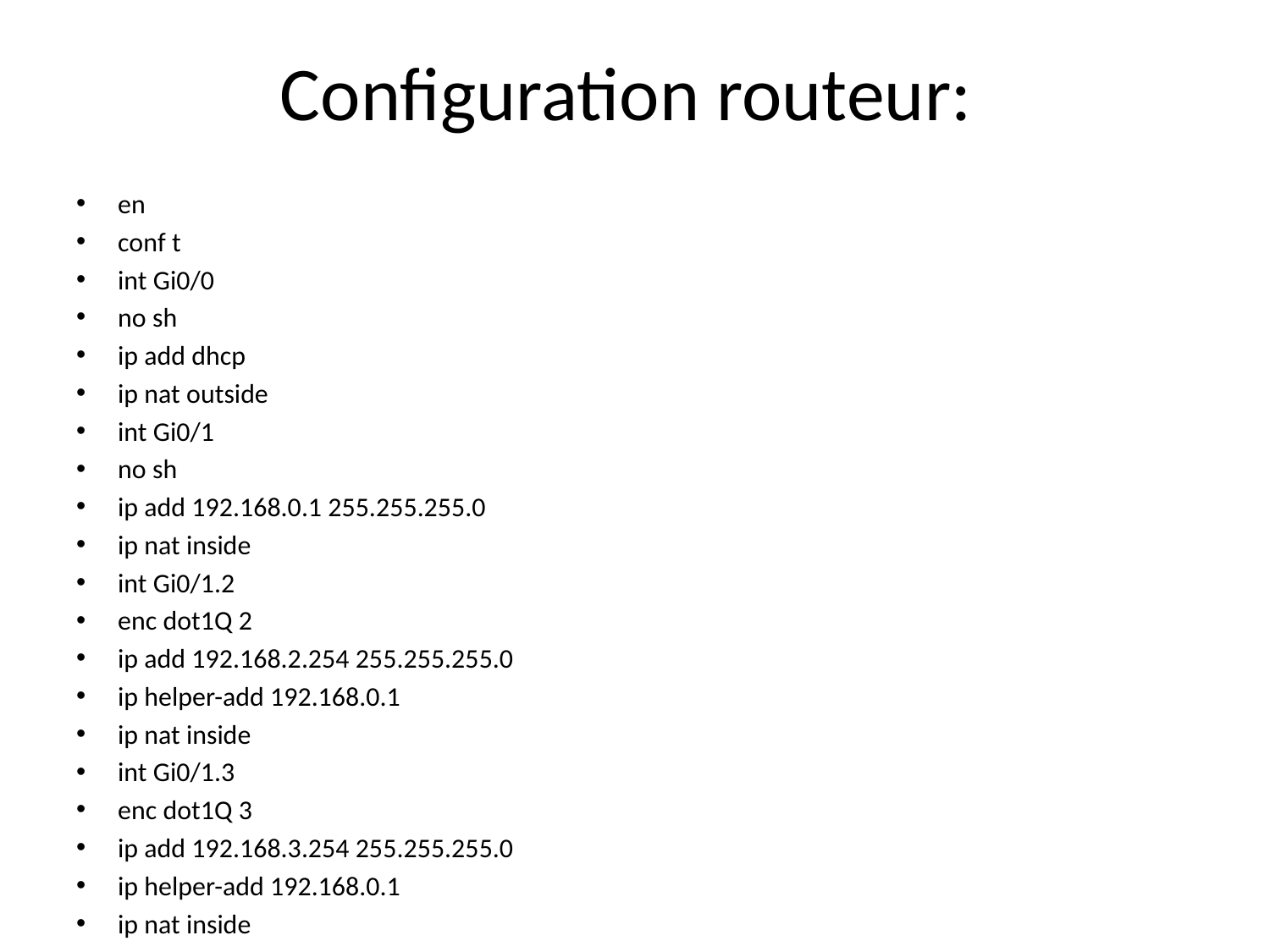

# Configuration routeur:
en
conf t
int Gi0/0
no sh
ip add dhcp
ip nat outside
int Gi0/1
no sh
ip add 192.168.0.1 255.255.255.0
ip nat inside
int Gi0/1.2
enc dot1Q 2
ip add 192.168.2.254 255.255.255.0
ip helper-add 192.168.0.1
ip nat inside
int Gi0/1.3
enc dot1Q 3
ip add 192.168.3.254 255.255.255.0
ip helper-add 192.168.0.1
ip nat inside